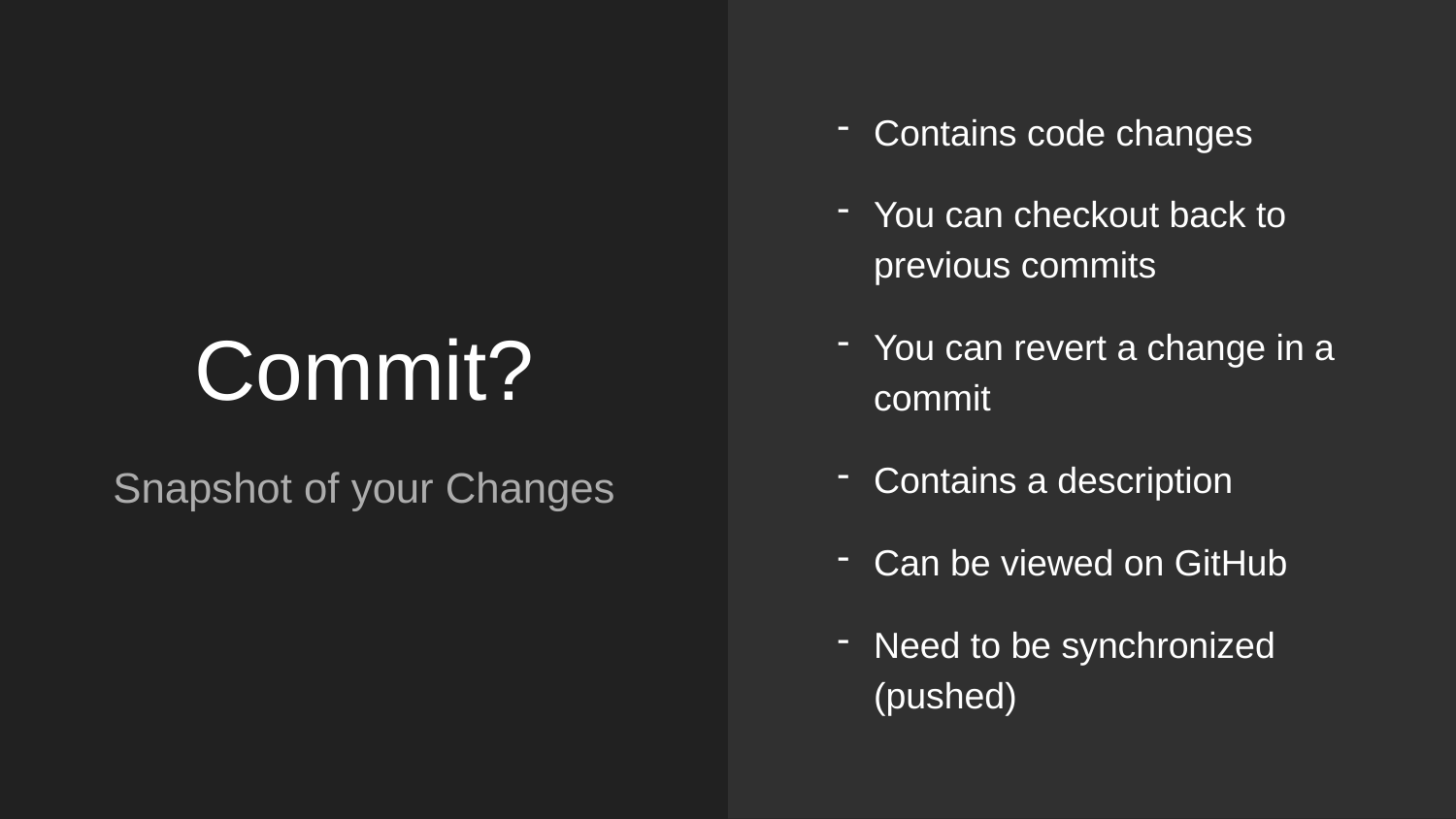

Contains code changes
You can checkout back to previous commits
You can revert a change in a commit
Contains a description
Can be viewed on GitHub
Need to be synchronized (pushed)
# Commit?
Snapshot of your Changes